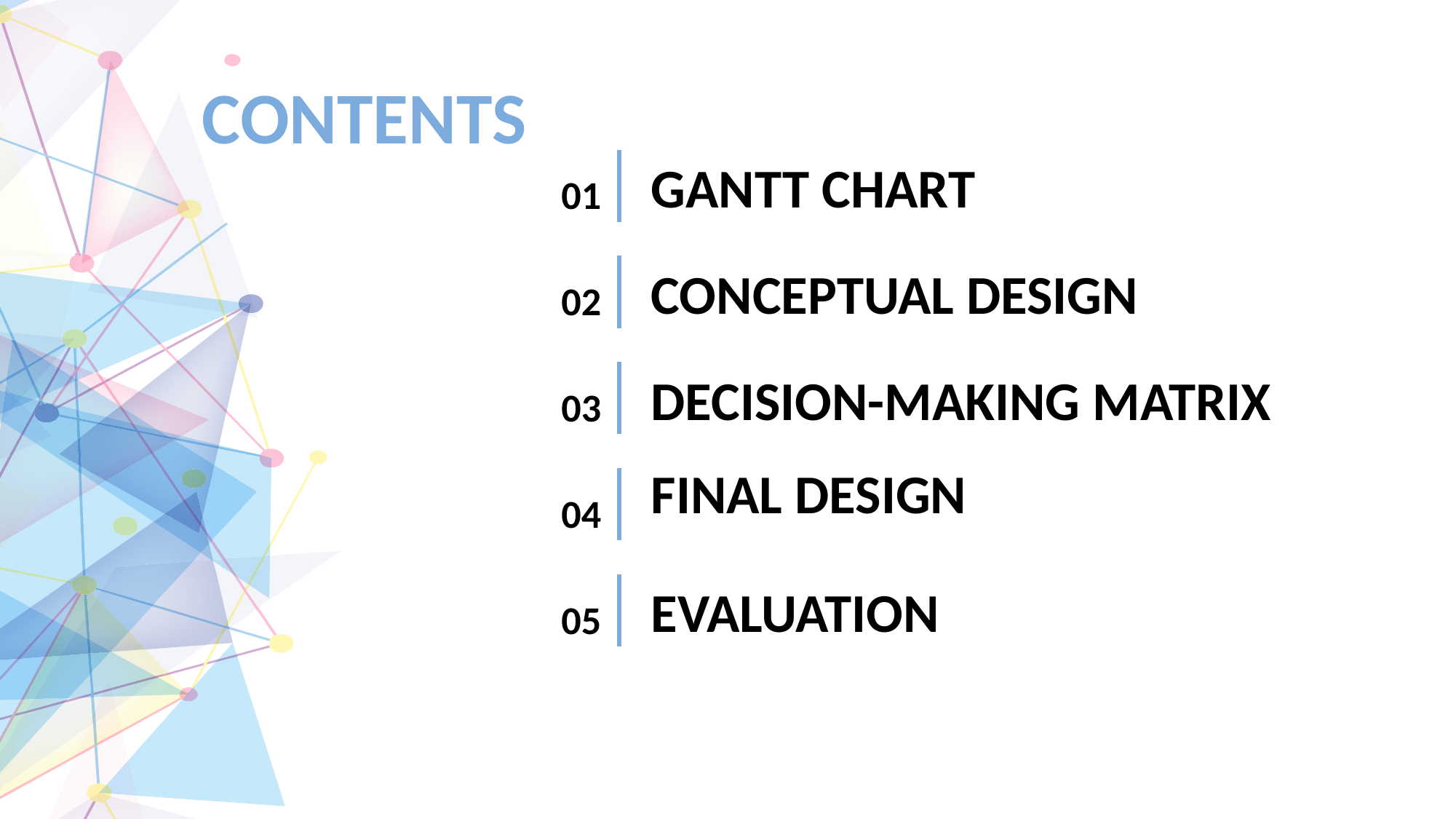

CONTENTS
GANTT CHART

01

CONCEPTUAL DESIGN

02

DECISION-MAKING MATRIX

03

FINAL DESIGN

04

EVALUATION

05